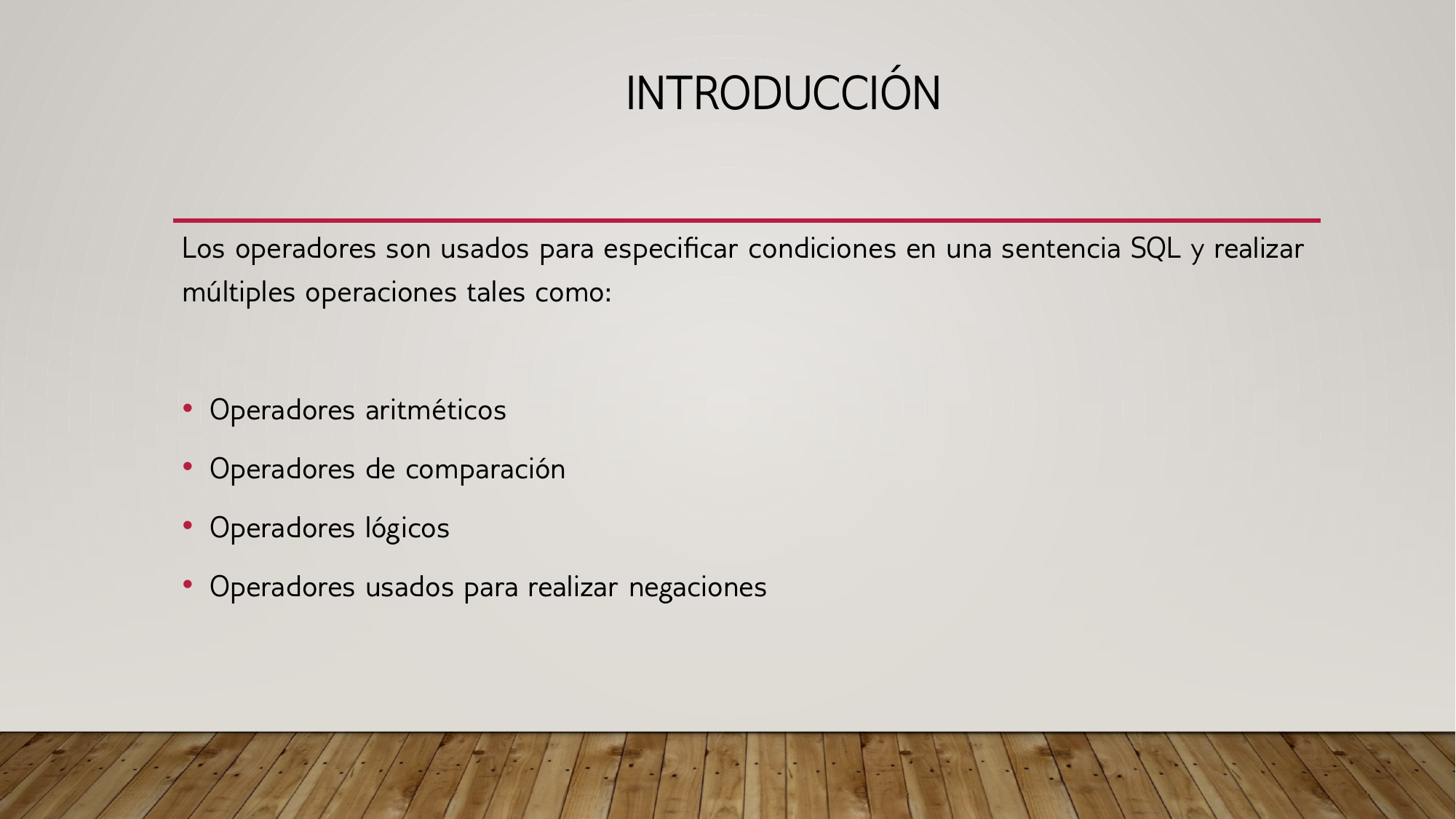

# Introducción
Los operadores son usados para especificar condiciones en una sentencia SQL y realizar múltiples operaciones tales como:

Operadores aritméticos
Operadores de comparación
Operadores lógicos
Operadores usados para realizar negaciones